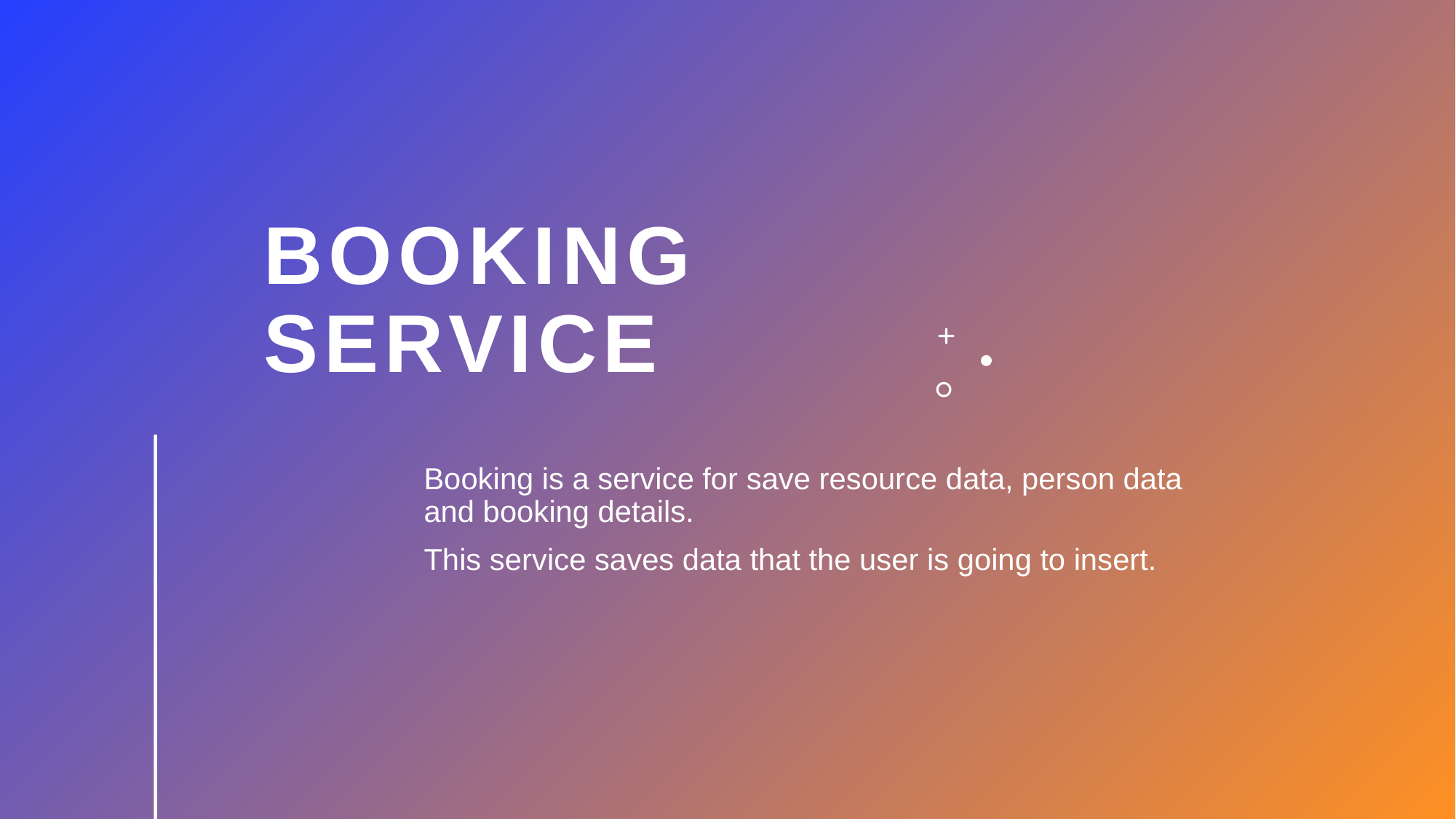

# Booking service
Booking is a service for save resource data, person data and booking details.
This service saves data that the user is going to insert.